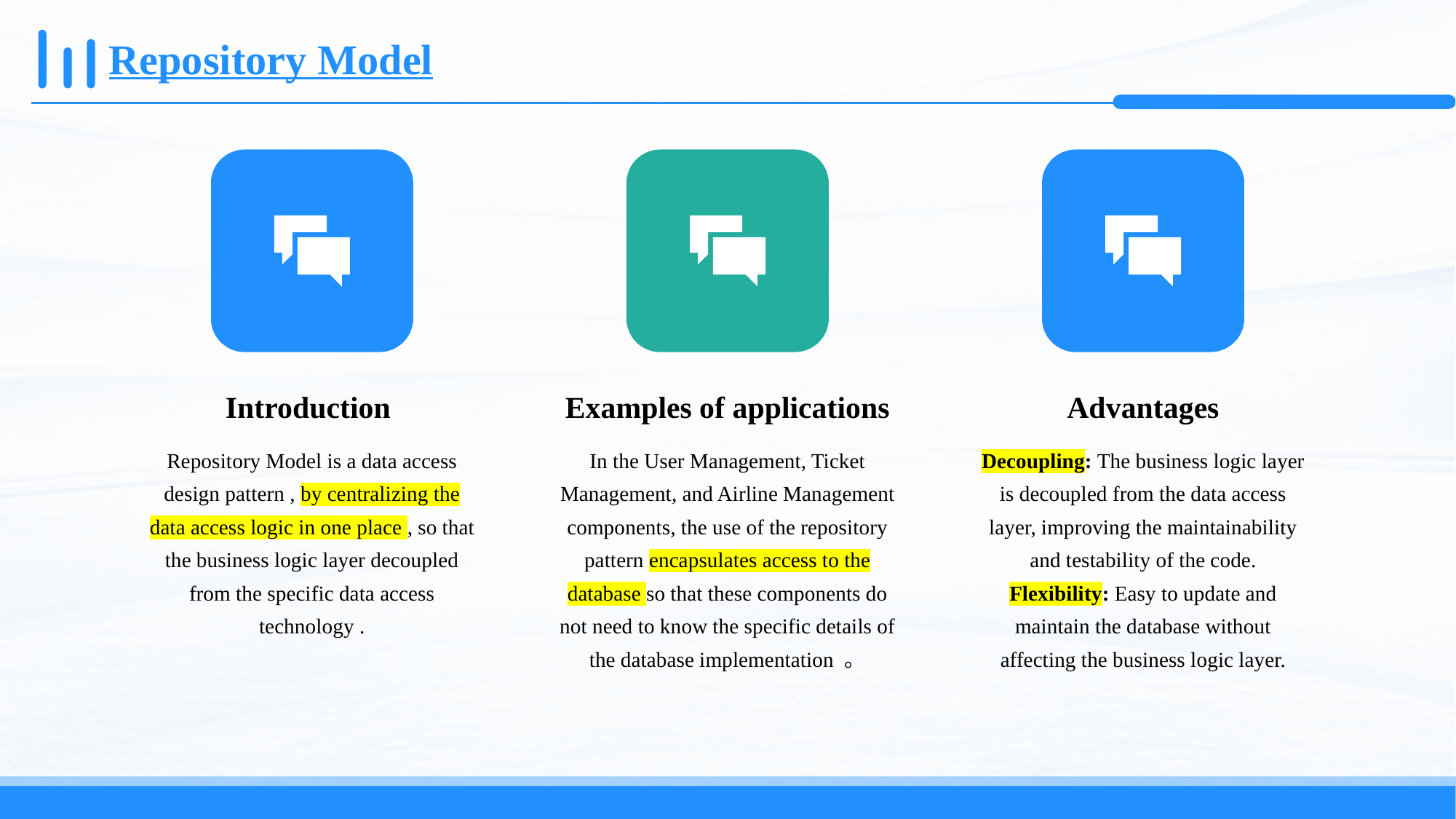

# Repository Model

Introduction
Repository Model is a data access design pattern , by centralizing the data access logic in one place , so that the business logic layer decoupled from the specific data access technology .

Examples of applications
In the User Management, Ticket Management, and Airline Management components, the use of the repository pattern encapsulates access to the database so that these components do not need to know the specific details of the database implementation 。

Advantages
Decoupling: The business logic layer is decoupled from the data access layer, improving the maintainability and testability of the code.
Flexibility: Easy to update and maintain the database without affecting the business logic layer.